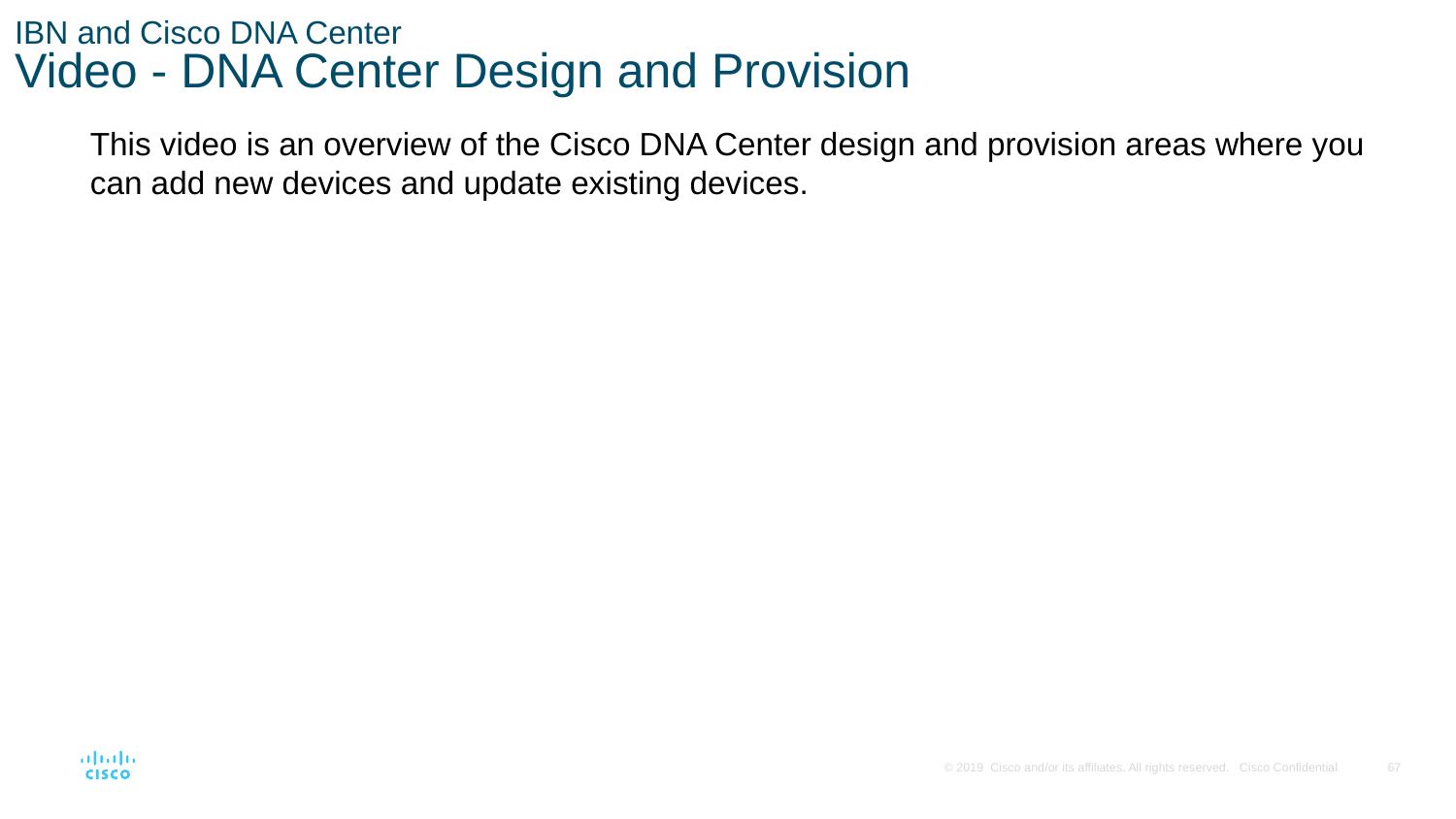

# IBN and Cisco DNA Center Video - DNA Center Design and Provision
This video is an overview of the Cisco DNA Center design and provision areas where you can add new devices and update existing devices.